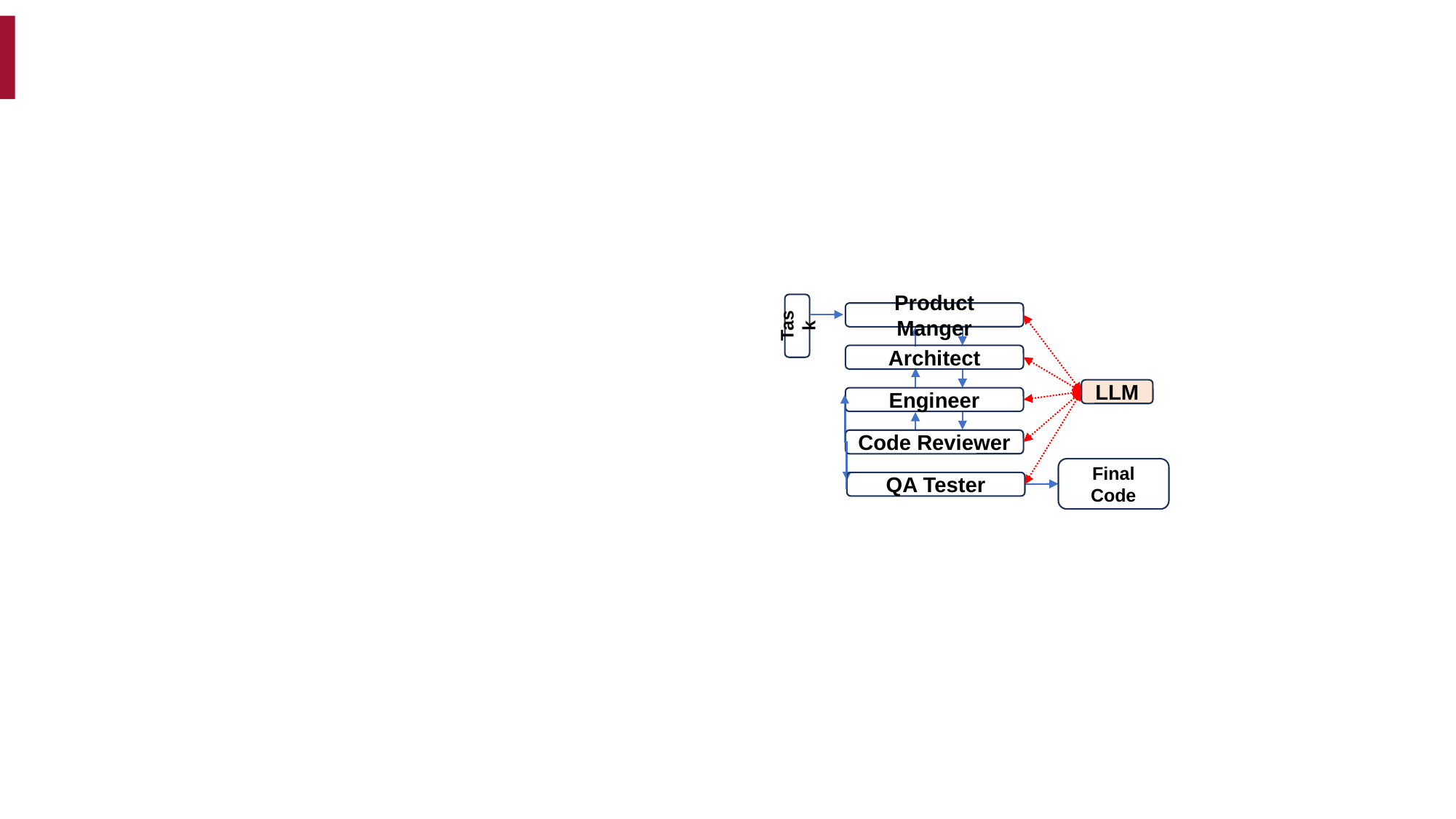

Product Manger
Task
Architect
LLM
Engineer
Code Reviewer
Final Code
QA Tester